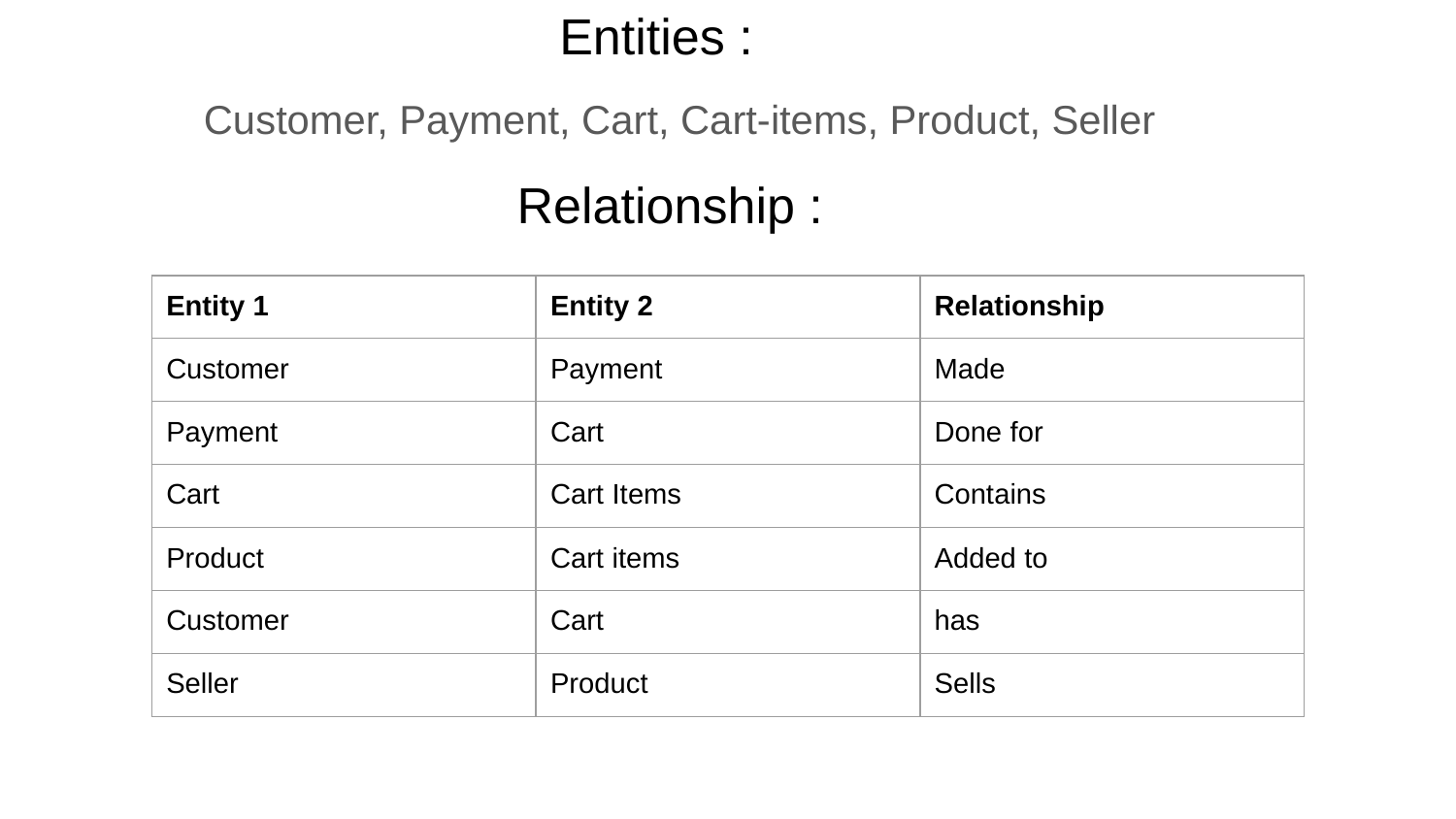

# Entities :
Customer, Payment, Cart, Cart-items, Product, Seller
Relationship :

| Entity 1 | Entity 2 | Relationship |
| --- | --- | --- |
| Customer | Payment | Made |
| Payment | Cart | Done for |
| Cart | Cart Items | Contains |
| Product | Cart items | Added to |
| Customer | Cart | has |
| Seller | Product | Sells |